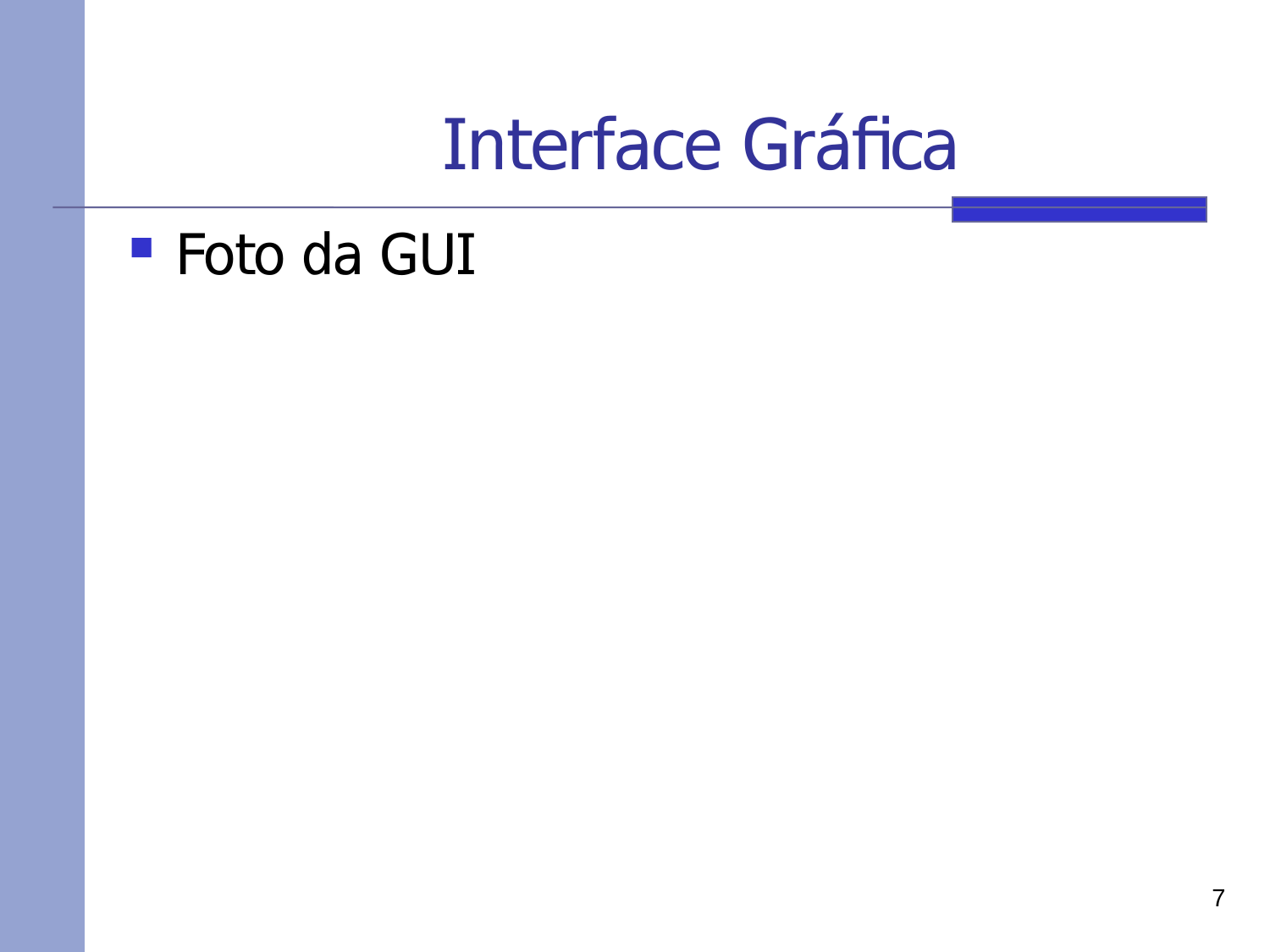

# Interface Gráfica
Foto da GUI
7